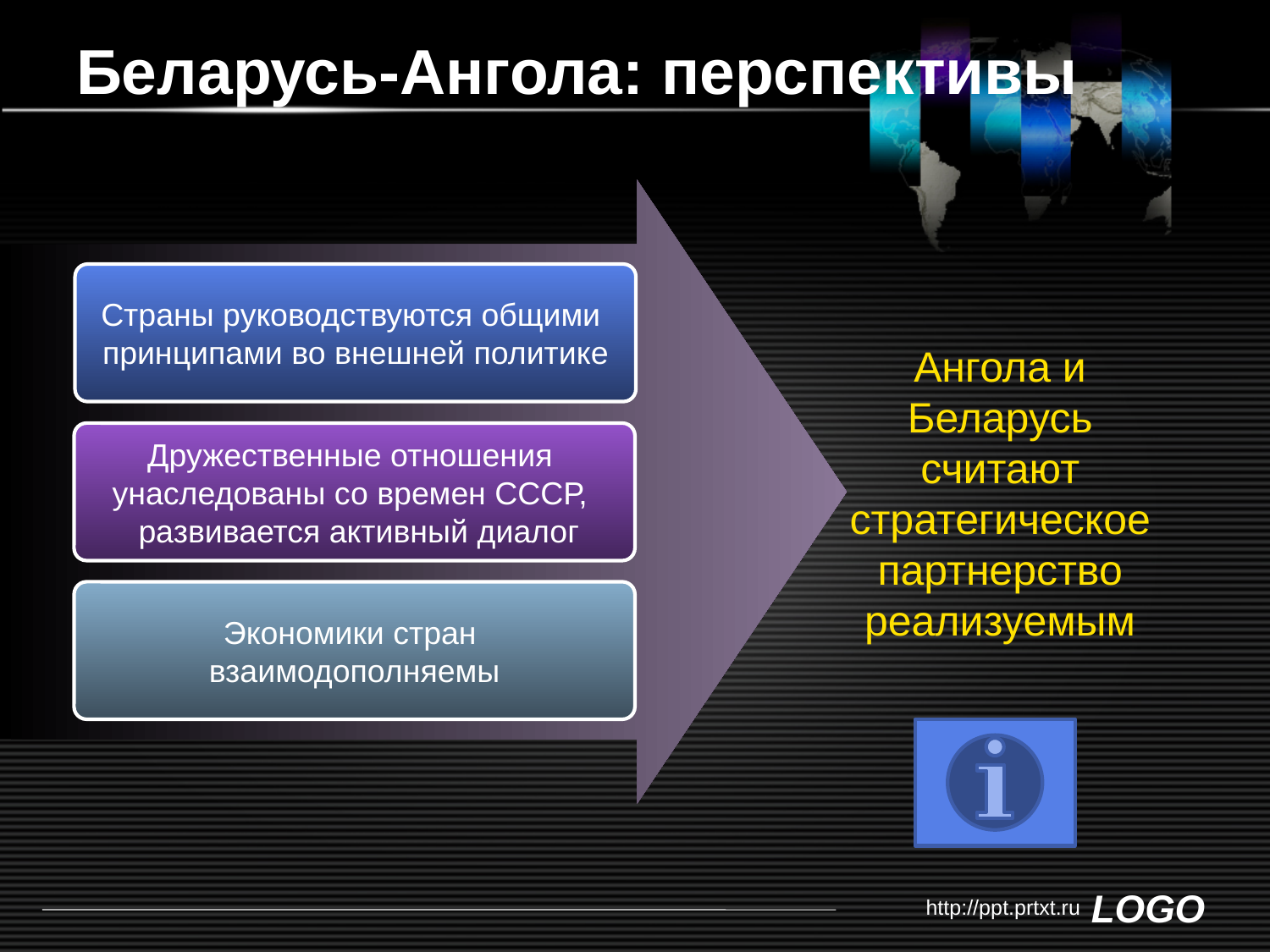

# Беларусь-Ангола: перспективы

Страны руководствуются общими
принципами во внешней политике
Ангола и Беларусь считают стратегическое партнерство реализуемым
Дружественные отношения
унаследованы со времен СССР,
 развивается активный диалог
Экономики стран
взаимодополняемы

http://ppt.prtxt.ru